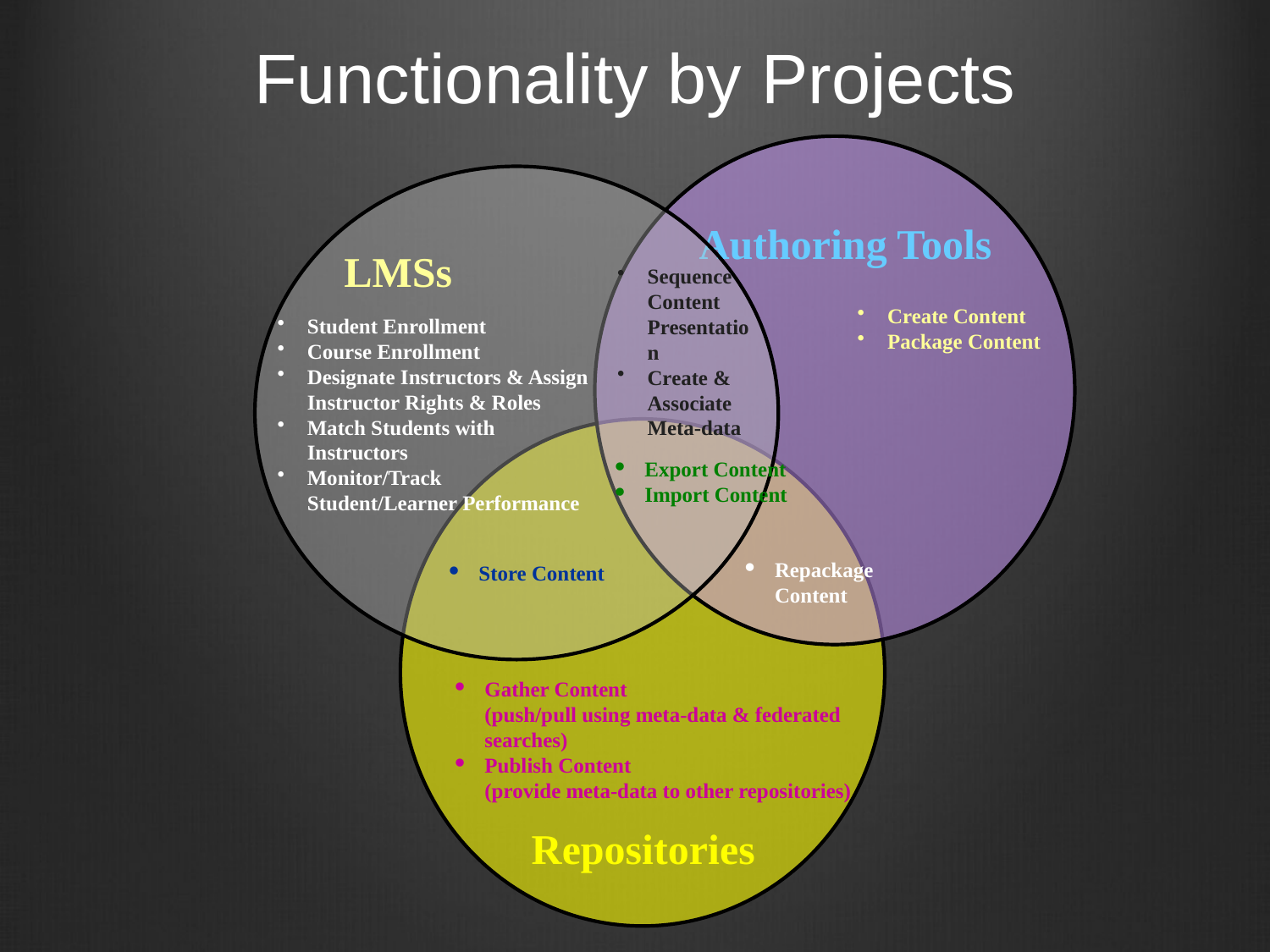

# Functionality by Projects
Authoring Tools
LMSs
Sequence Content Presentation
Create & Associate Meta-data

Create Content
Package Content

Student Enrollment
Course Enrollment
Designate Instructors & Assign Instructor Rights & Roles
Match Students with Instructors
Monitor/Track Student/Learner Performance

Export Content
Import Content
Repackage Content
Store Content
Gather Content
(push/pull using meta-data & federated searches)
Publish Content
(provide meta-data to other repositories)
Repositories